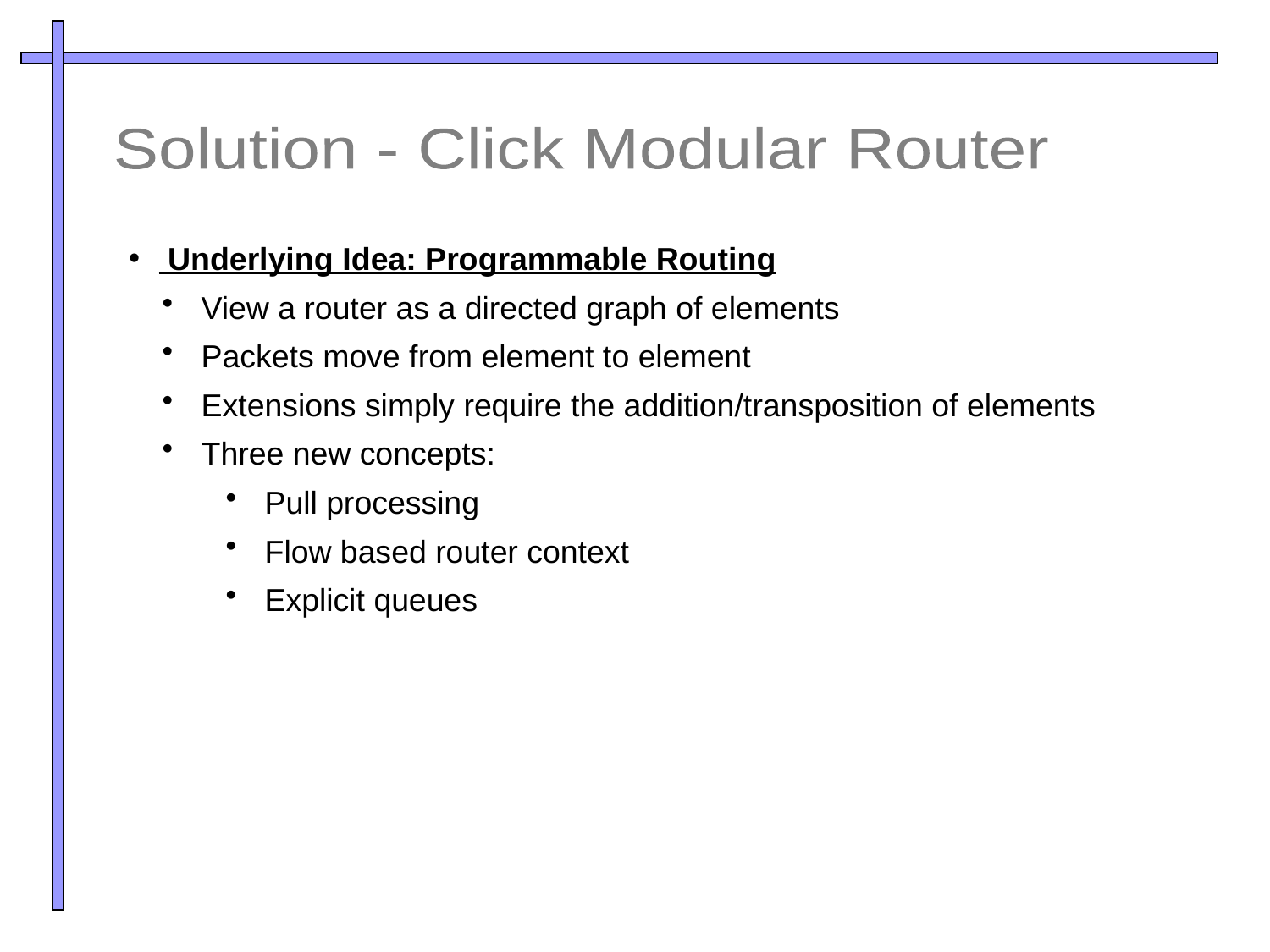

Solution - Click Modular Router
 Underlying Idea: Programmable Routing
 View a router as a directed graph of elements
 Packets move from element to element
 Extensions simply require the addition/transposition of elements
 Three new concepts:
 Pull processing
 Flow based router context
 Explicit queues